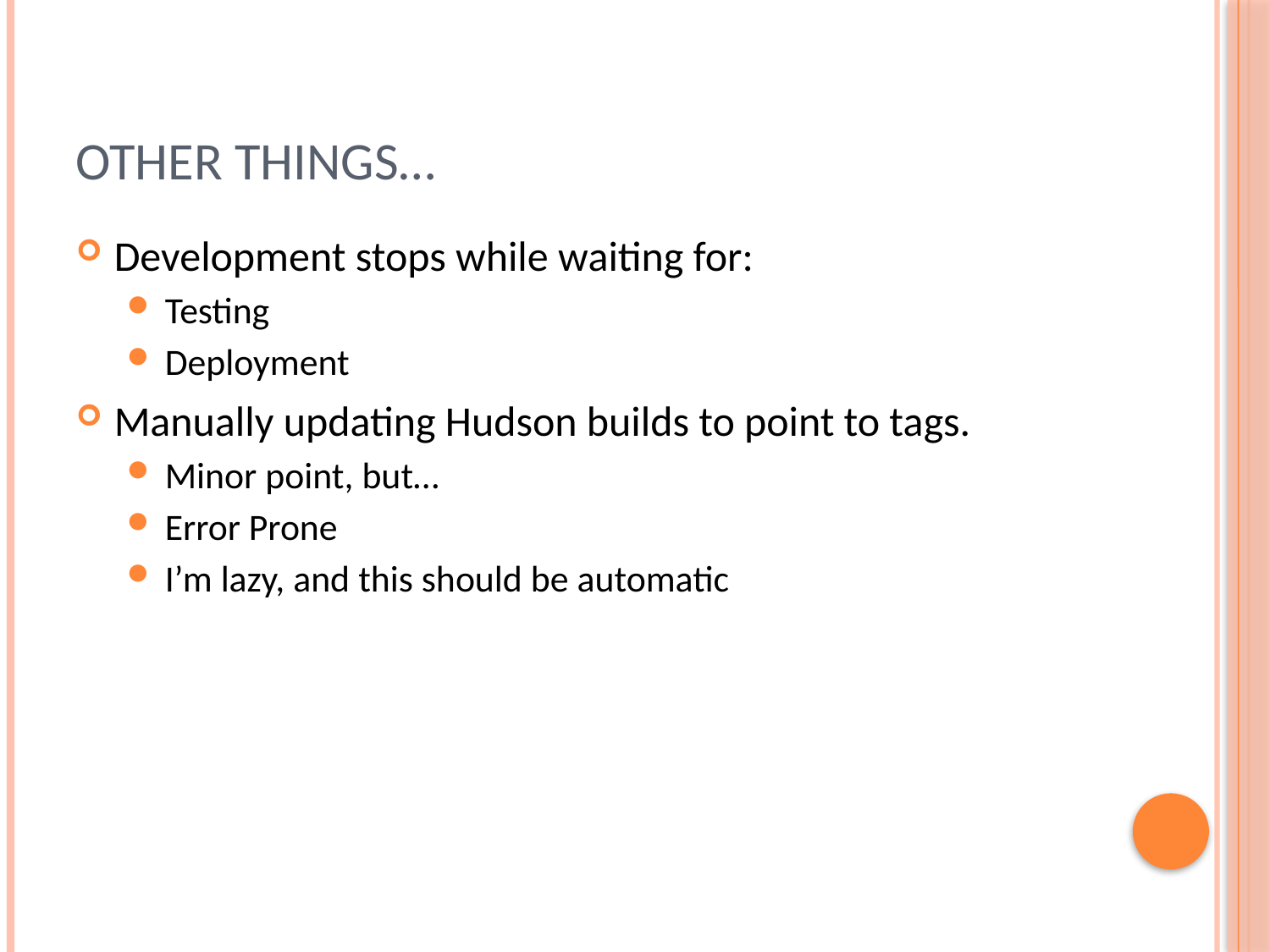

# Other things…
Development stops while waiting for:
Testing
Deployment
Manually updating Hudson builds to point to tags.
Minor point, but…
Error Prone
I’m lazy, and this should be automatic